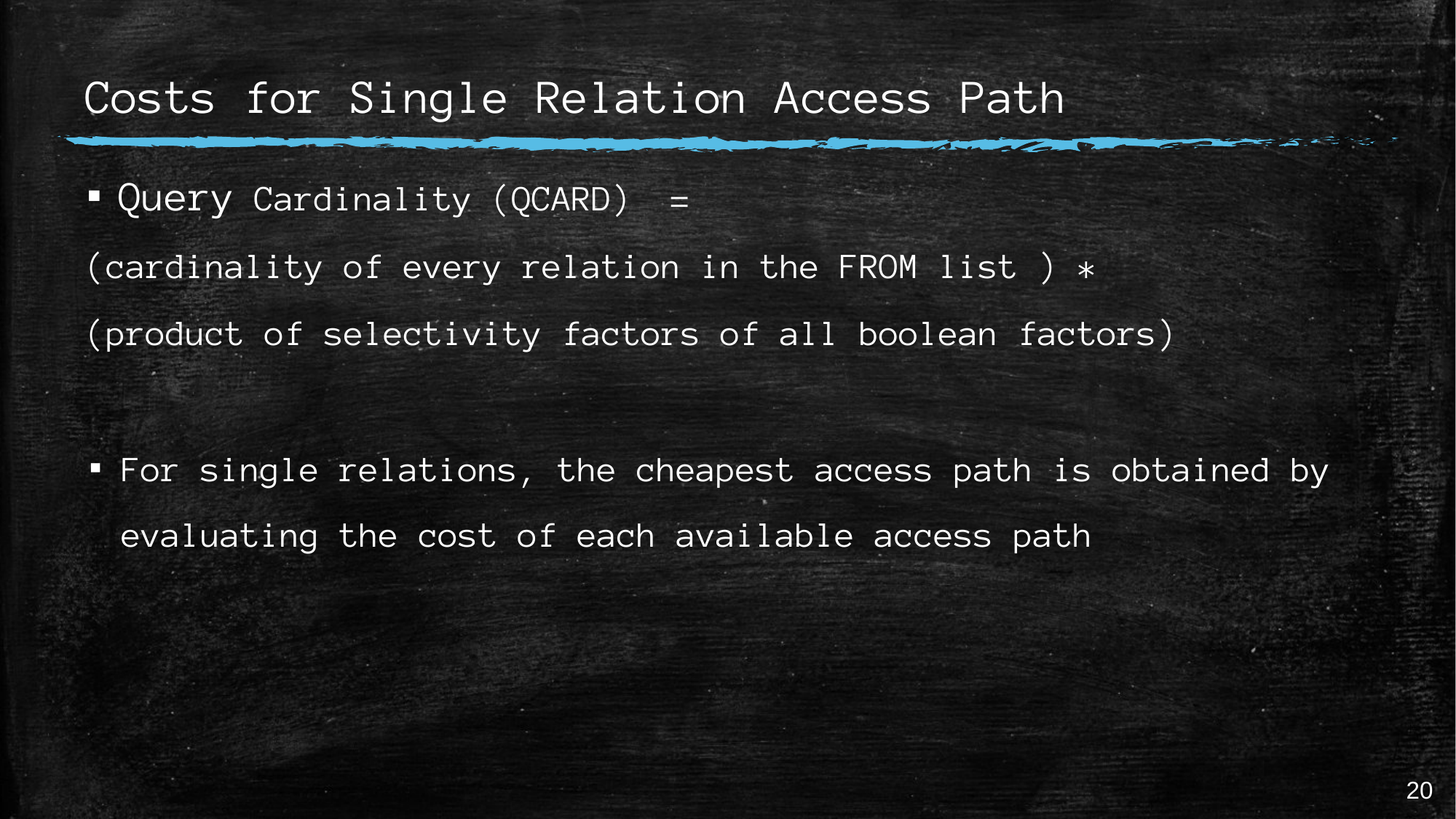

# Costs for Single Relation Access Path
Query Cardinality (QCARD)  =
(cardinality of every relation in the FROM list ) *
(product of selectivity factors of all boolean factors)
For single relations, the cheapest access path is obtained by evaluating the cost of each available access path

20